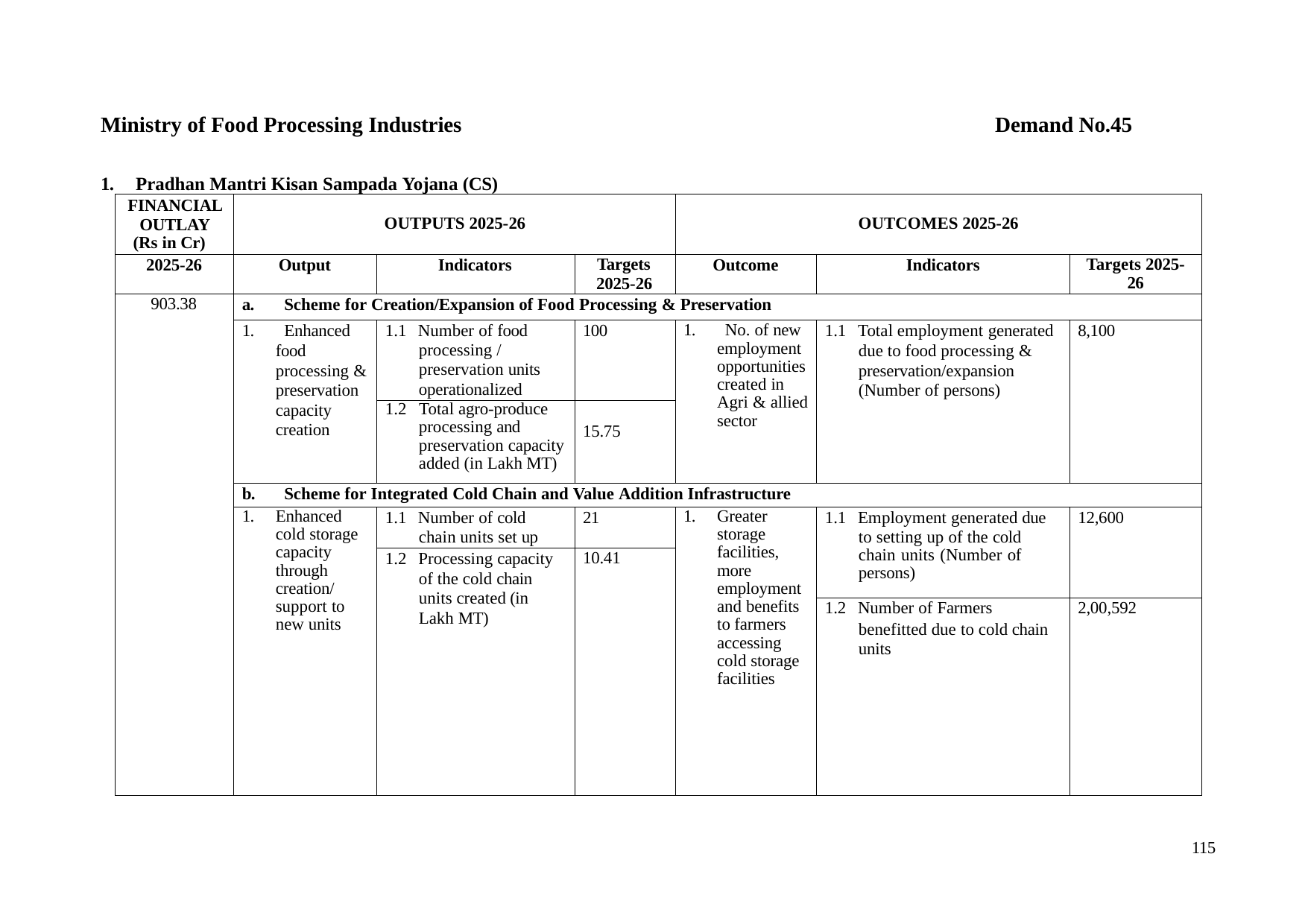

Ministry of Food Processing Industries

1.	Pradhan Mantri Kisan Sampada Yojana (CS)
Demand No.45
| FINANCIAL OUTLAY (Rs in Cr) | OUTPUTS 2025-26 |  |  | OUTCOMES 2025-26 |  |  |
| --- | --- | --- | --- | --- | --- | --- |
| 2025-26 | Output | Indicators | Targets 2025-26 | Outcome | Indicators | Targets 2025- 26 |
| 903.38 | a. Scheme for Creation/Expansion of Food Processing & Preservation |  |  |  |  |  |
|  | 1. Enhanced food processing & preservation capacity creation | 1.1 Number of food processing / preservation units operationalized | 100 | 1. No. of new employment opportunities created in Agri & allied sector | 1.1 Total employment generated due to food processing & preservation/expansion (Number of persons) | 8,100 |
|  |  | 1.2 Total agro-produce processing and preservation capacity added (in Lakh MT) | 15.75 |  |  |  |
|  | b. Scheme for Integrated Cold Chain and Value Addition Infrastructure |  |  |  |  |  |
|  | 1. Enhanced cold storage capacity through creation/ support to new units | 1.1 Number of cold chain units set up | 21 | 1. Greater storage facilities, more employment and benefits to farmers accessing cold storage facilities | 1.1 Employment generated due to setting up of the cold chain units (Number of persons) | 12,600 |
|  |  | 1.2 Processing capacity of the cold chain units created (in Lakh MT) | 10.41 |  |  |  |
|  |  |  |  |  | 1.2 Number of Farmers benefitted due to cold chain units | 2,00,592 |
115